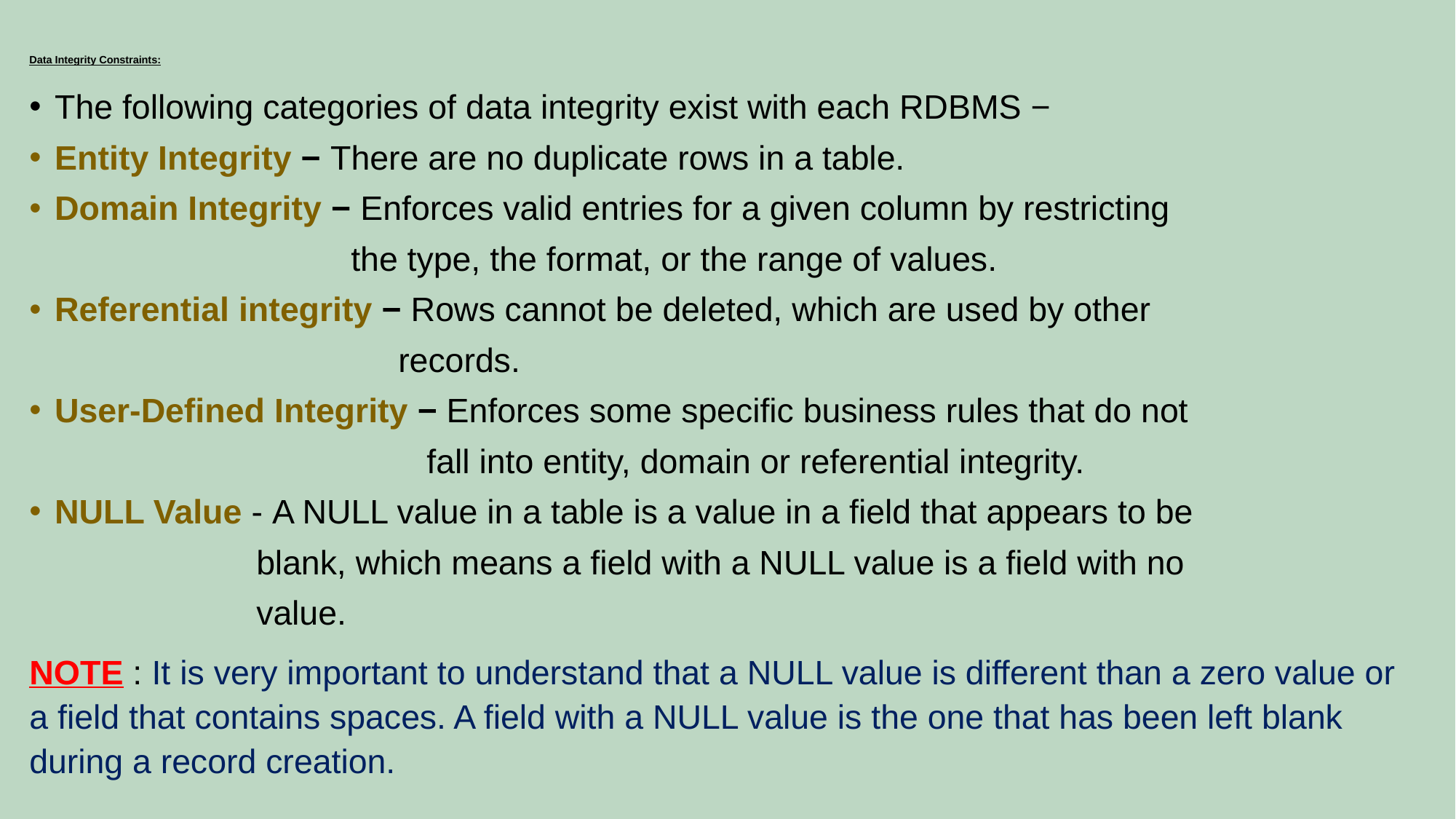

# Data Integrity Constraints:
The following categories of data integrity exist with each RDBMS −
Entity Integrity − There are no duplicate rows in a table.
Domain Integrity − Enforces valid entries for a given column by restricting
                                  the type, the format, or the range of values.
Referential integrity − Rows cannot be deleted, which are used by other
                                       records.
User-Defined Integrity − Enforces some specific business rules that do not
                                          fall into entity, domain or referential integrity.
NULL Value - A NULL value in a table is a value in a field that appears to be
                        blank, which means a field with a NULL value is a field with no
                        value.
NOTE : It is very important to understand that a NULL value is different than a zero value or a field that contains spaces. A field with a NULL value is the one that has been left blank during a record creation.